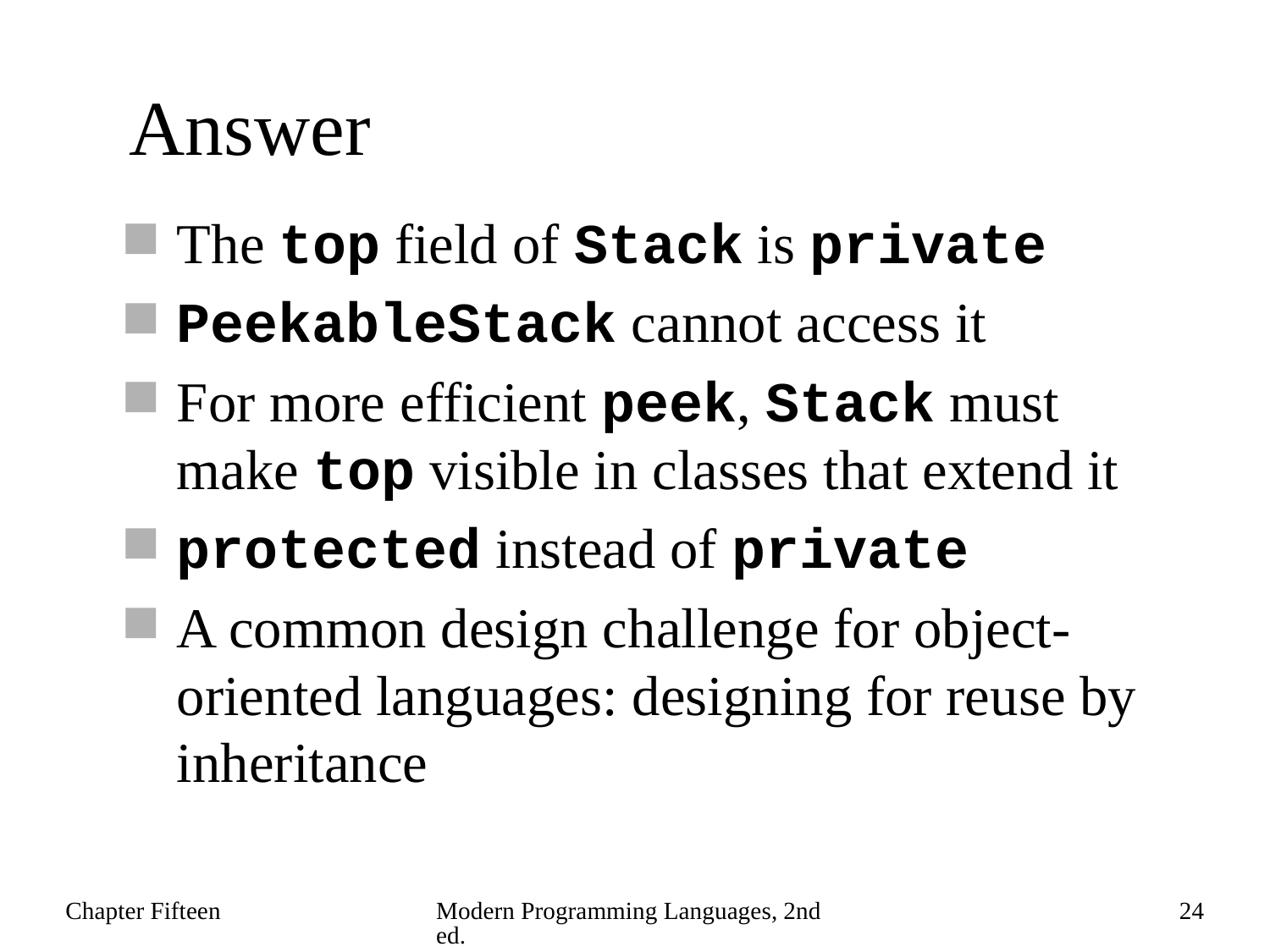

# Answer
The top field of Stack is private
PeekableStack cannot access it
For more efficient peek, Stack must make top visible in classes that extend it
protected instead of private
A common design challenge for object-oriented languages: designing for reuse by inheritance
Chapter Fifteen
Modern Programming Languages, 2nd ed.
24